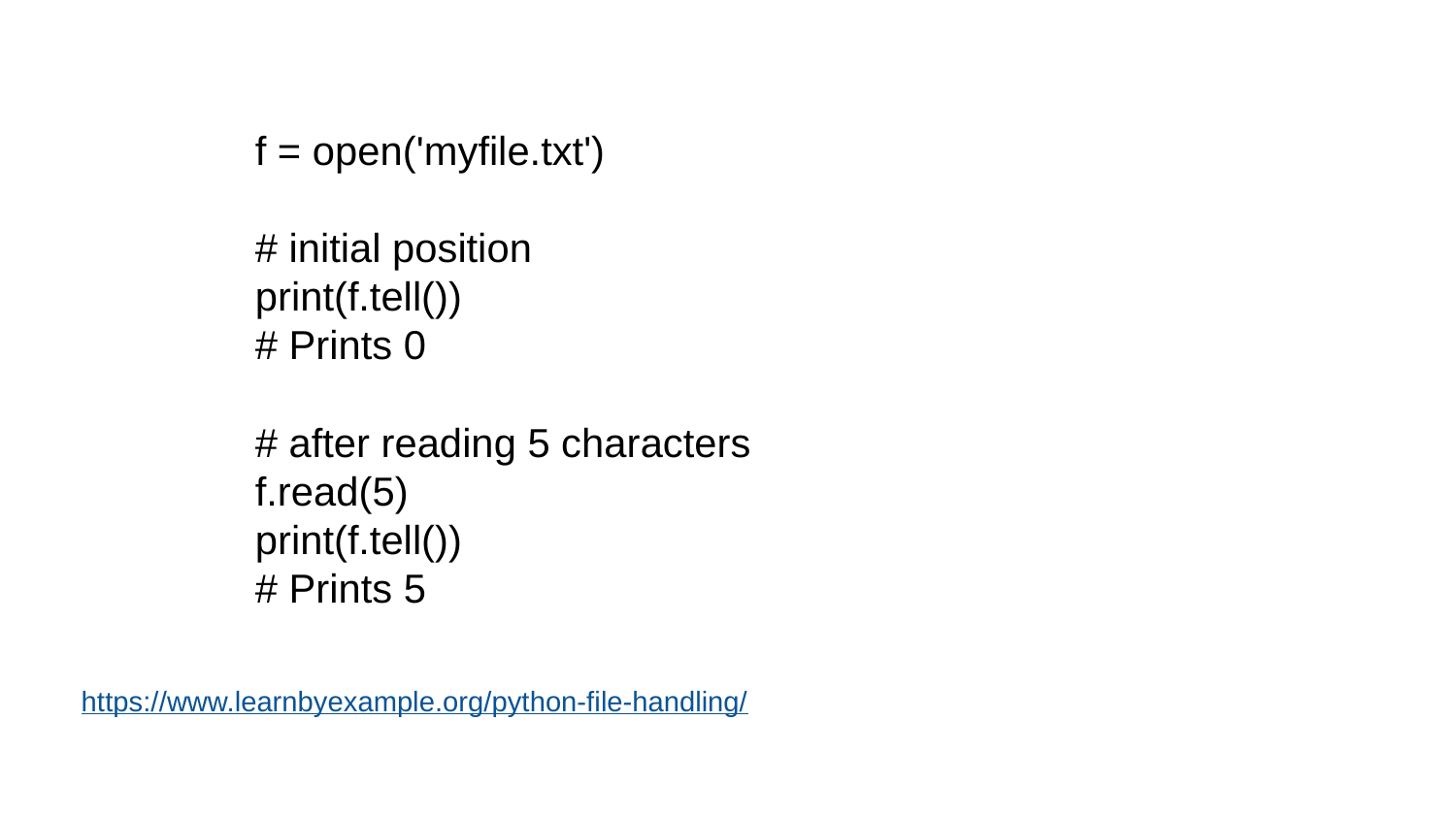

f = open('myfile.txt')

# initial position
print(f.tell())
# Prints 0

# after reading 5 characters
f.read(5)
print(f.tell())
# Prints 5
https://www.learnbyexample.org/python-file-handling/